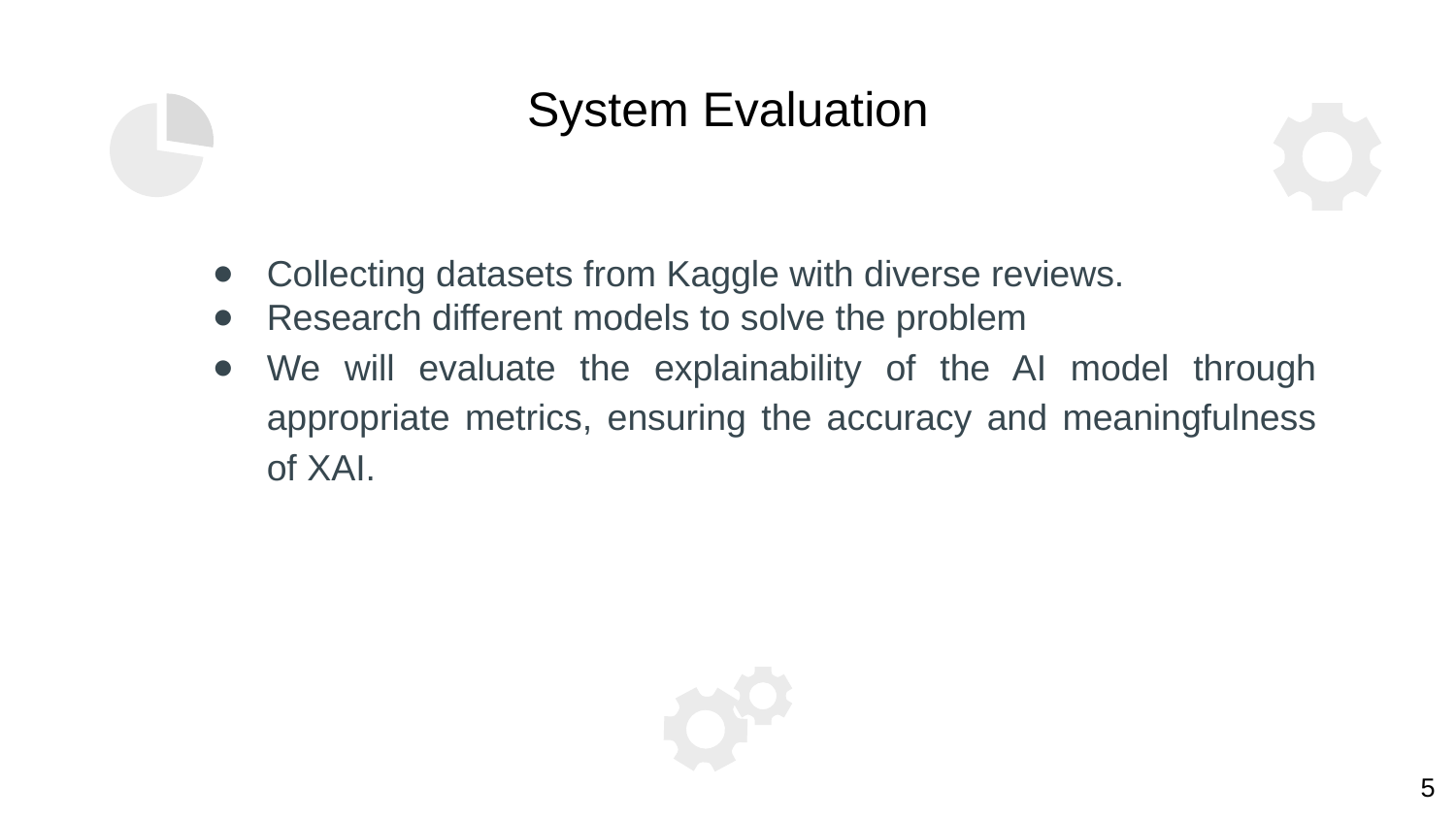

# System Evaluation
Collecting datasets from Kaggle with diverse reviews.
Research different models to solve the problem
We will evaluate the explainability of the AI model through appropriate metrics, ensuring the accuracy and meaningfulness of XAI.

5